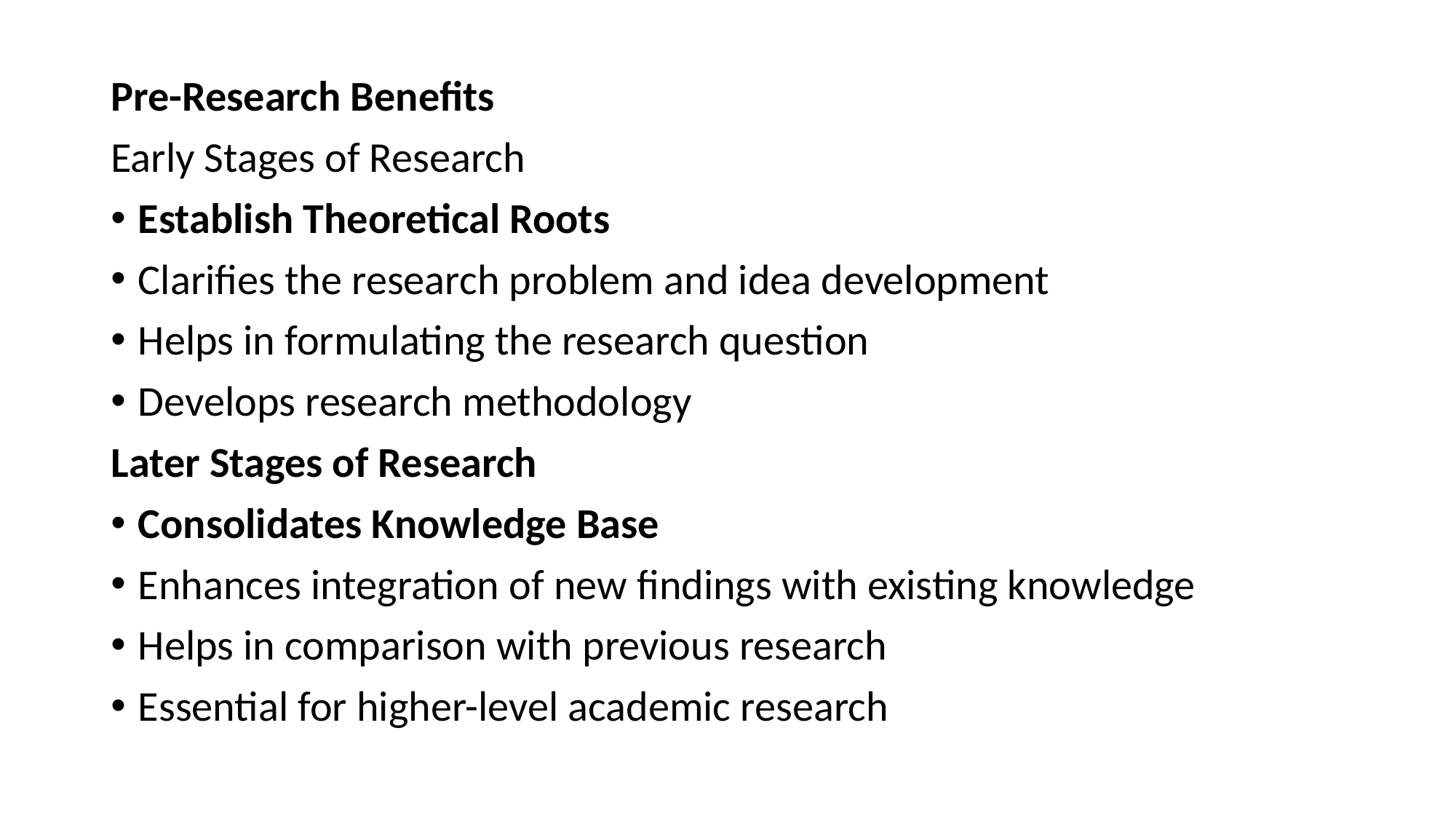

Pre-Research Benefits
Early Stages of Research
Establish Theoretical Roots
Clarifies the research problem and idea development
Helps in formulating the research question
Develops research methodology
Later Stages of Research
Consolidates Knowledge Base
Enhances integration of new findings with existing knowledge
Helps in comparison with previous research
Essential for higher-level academic research